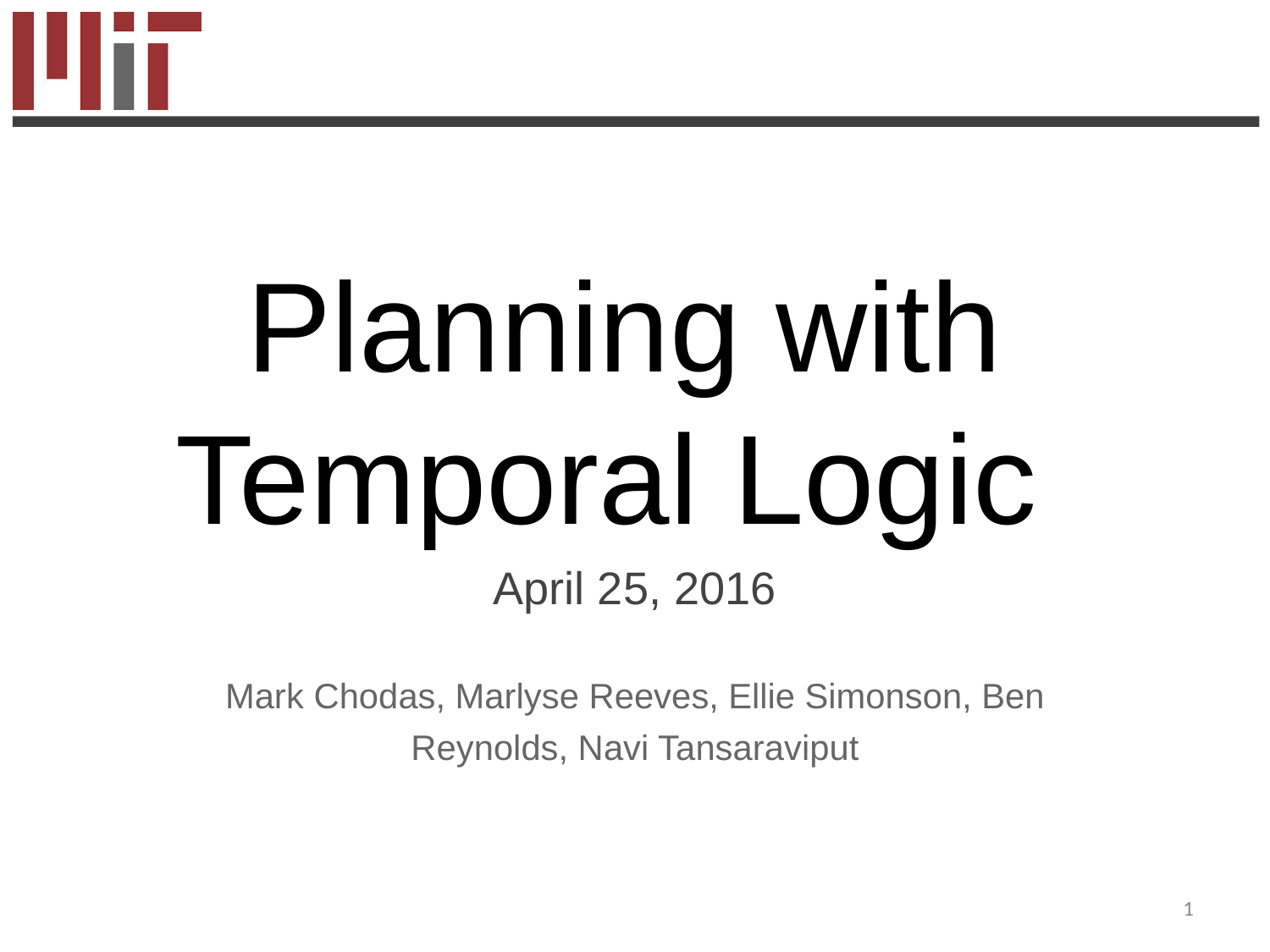

# Planning with Temporal Logic
April 25, 2016

Mark Chodas, Marlyse Reeves, Ellie Simonson, Ben Reynolds, Navi Tansaraviput
1